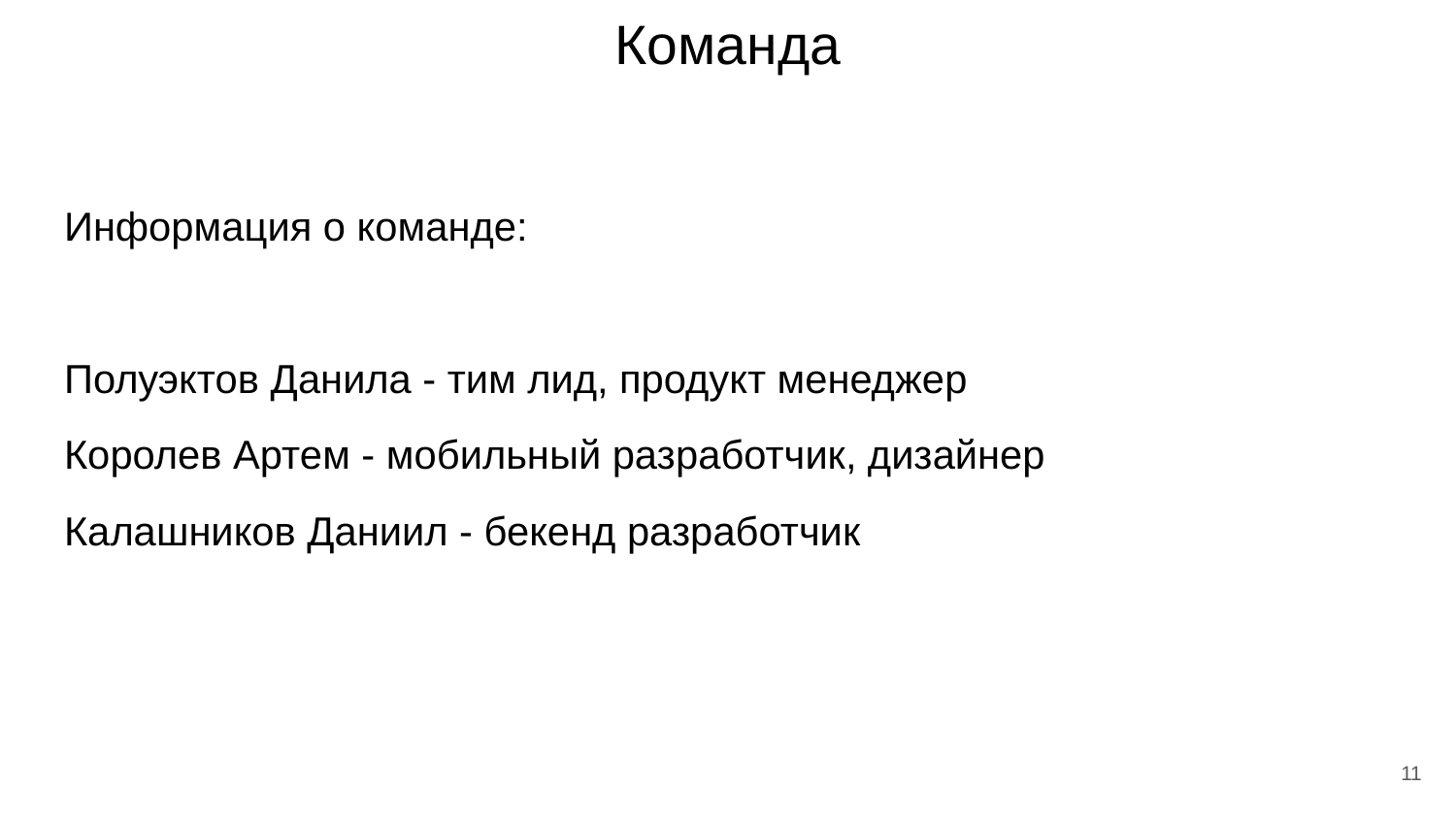

# Команда
Информация о команде:

Полуэктов Данила - тим лид, продукт менеджер
Королев Артем - мобильный разработчик, дизайнер
Калашников Даниил - бекенд разработчик
11